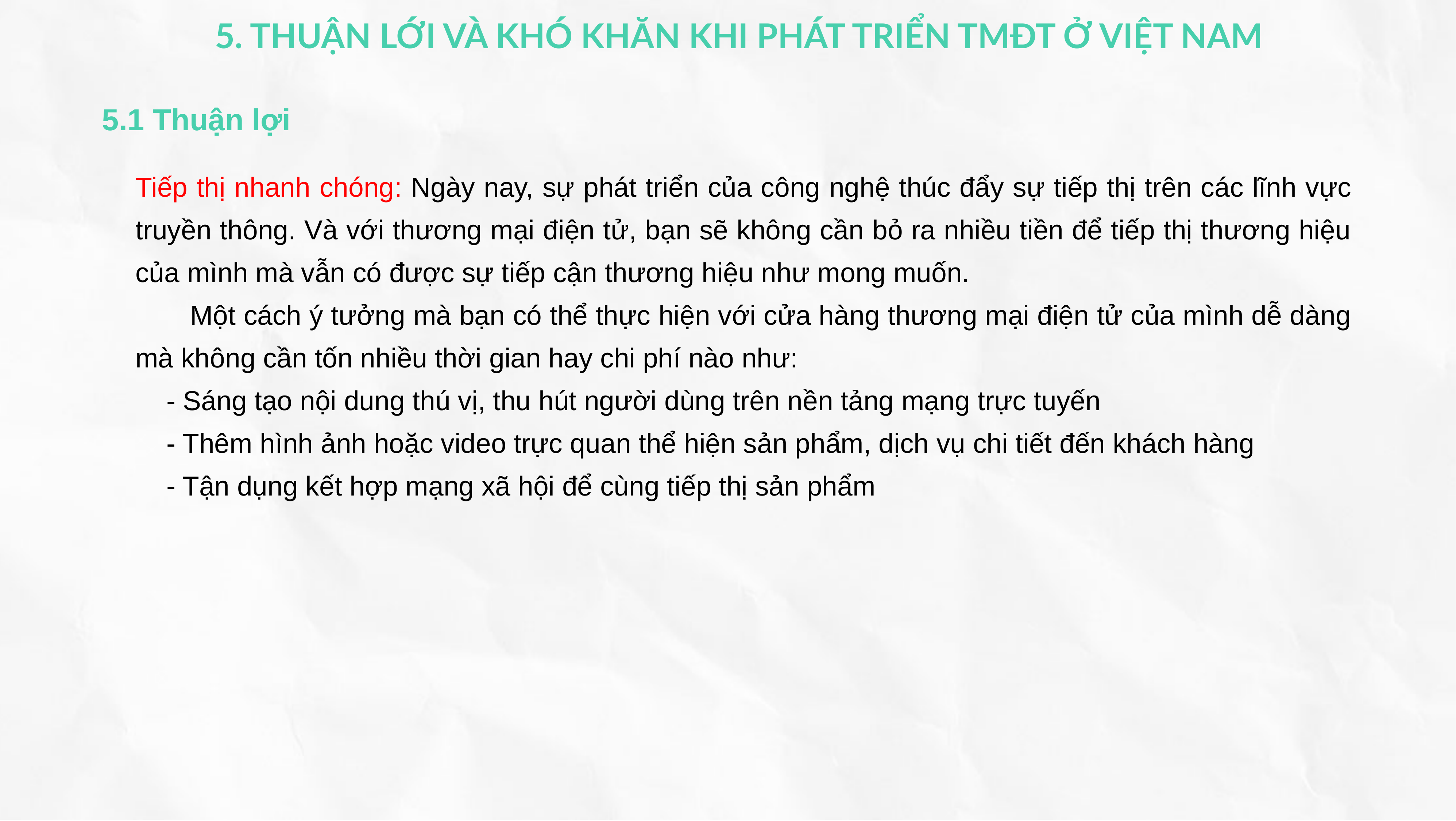

5. THUẬN LỚI VÀ KHÓ KHĂN KHI PHÁT TRIỂN TMĐT Ở VIỆT NAM
5.1 Thuận lợi
Tiếp thị nhanh chóng: Ngày nay, sự phát triển của công nghệ thúc đẩy sự tiếp thị trên các lĩnh vực truyền thông. Và với thương mại điện tử, bạn sẽ không cần bỏ ra nhiều tiền để tiếp thị thương hiệu của mình mà vẫn có được sự tiếp cận thương hiệu như mong muốn.
	Một cách ý tưởng mà bạn có thể thực hiện với cửa hàng thương mại điện tử của mình dễ dàng mà không cần tốn nhiều thời gian hay chi phí nào như:
- Sáng tạo nội dung thú vị, thu hút người dùng trên nền tảng mạng trực tuyến
- Thêm hình ảnh hoặc video trực quan thể hiện sản phẩm, dịch vụ chi tiết đến khách hàng
- Tận dụng kết hợp mạng xã hội để cùng tiếp thị sản phẩm